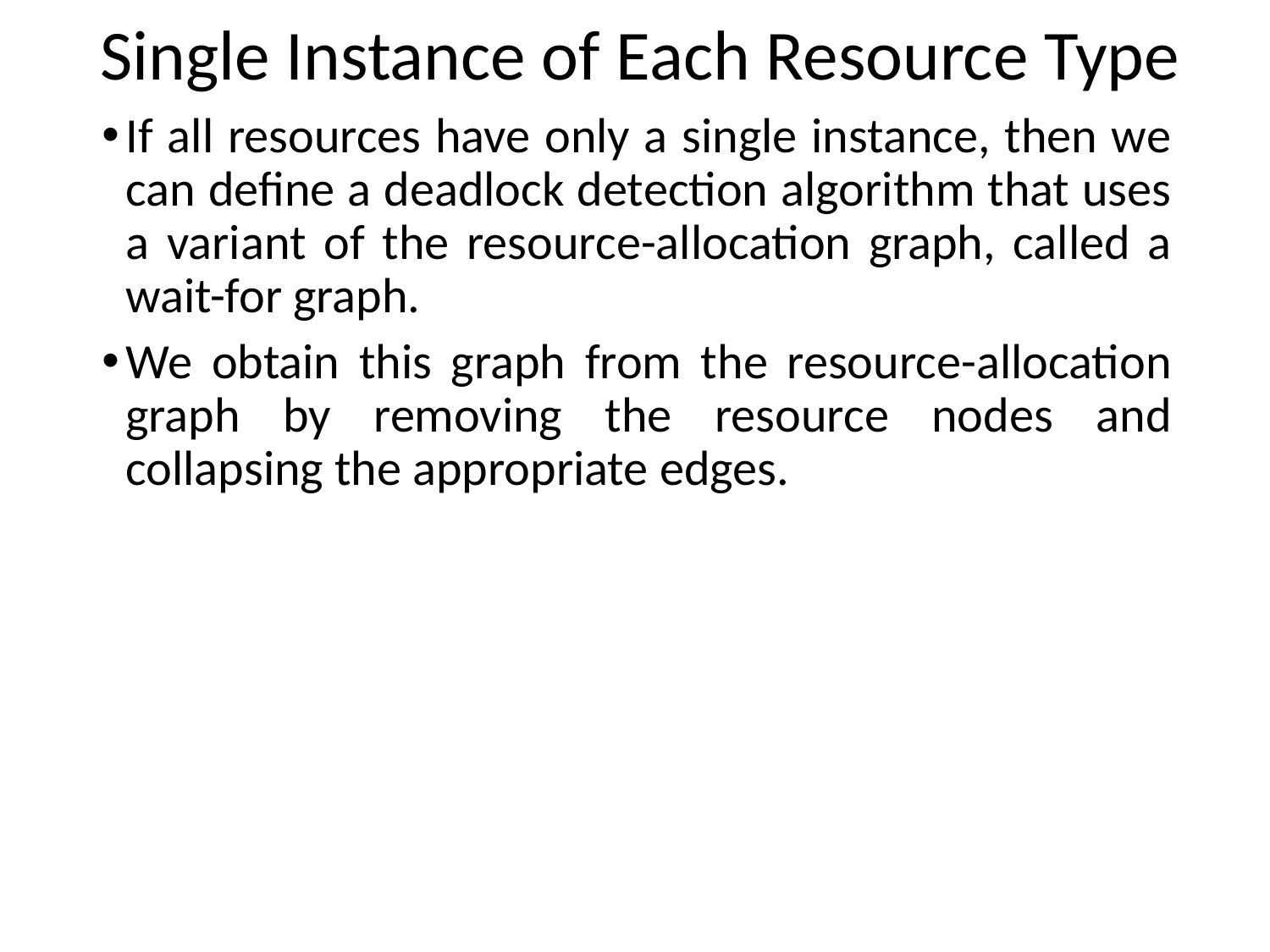

# Single Instance of Each Resource Type
If all resources have only a single instance, then we can define a deadlock detection algorithm that uses a variant of the resource-allocation graph, called a wait-for graph.
We obtain this graph from the resource-allocation graph by removing the resource nodes and collapsing the appropriate edges.